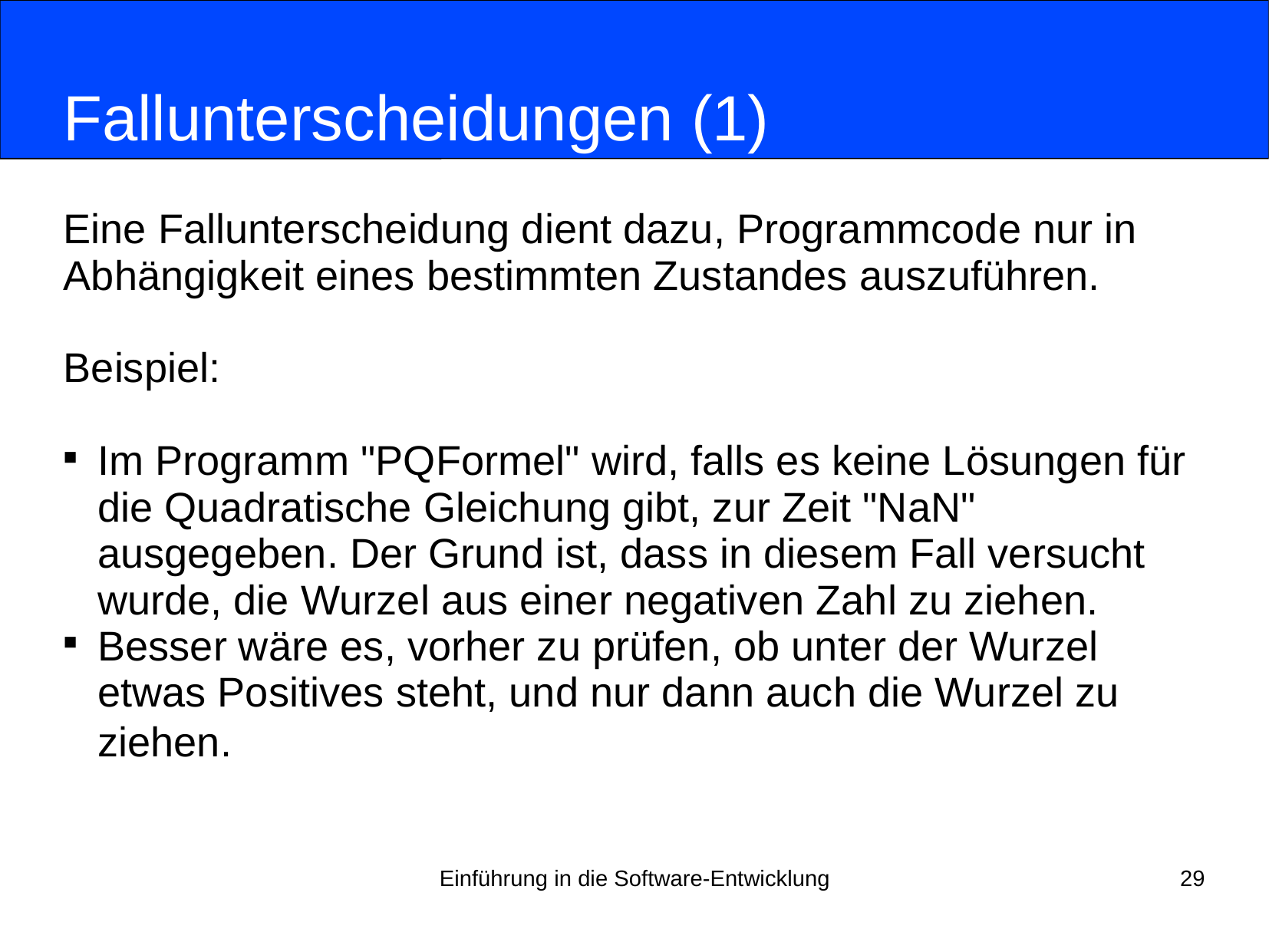

# Fallunterscheidungen (1)
Eine Fallunterscheidung dient dazu, Programmcode nur in
Abhängigkeit eines bestimmten Zustandes auszuführen.

Beispiel:

Im Programm "PQFormel" wird, falls es keine Lösungen für die Quadratische Gleichung gibt, zur Zeit "NaN" ausgegeben. Der Grund ist, dass in diesem Fall versucht wurde, die Wurzel aus einer negativen Zahl zu ziehen.
Besser wäre es, vorher zu prüfen, ob unter der Wurzel etwas Positives steht, und nur dann auch die Wurzel zu ziehen.

Einführung in die Software-Entwicklung
29